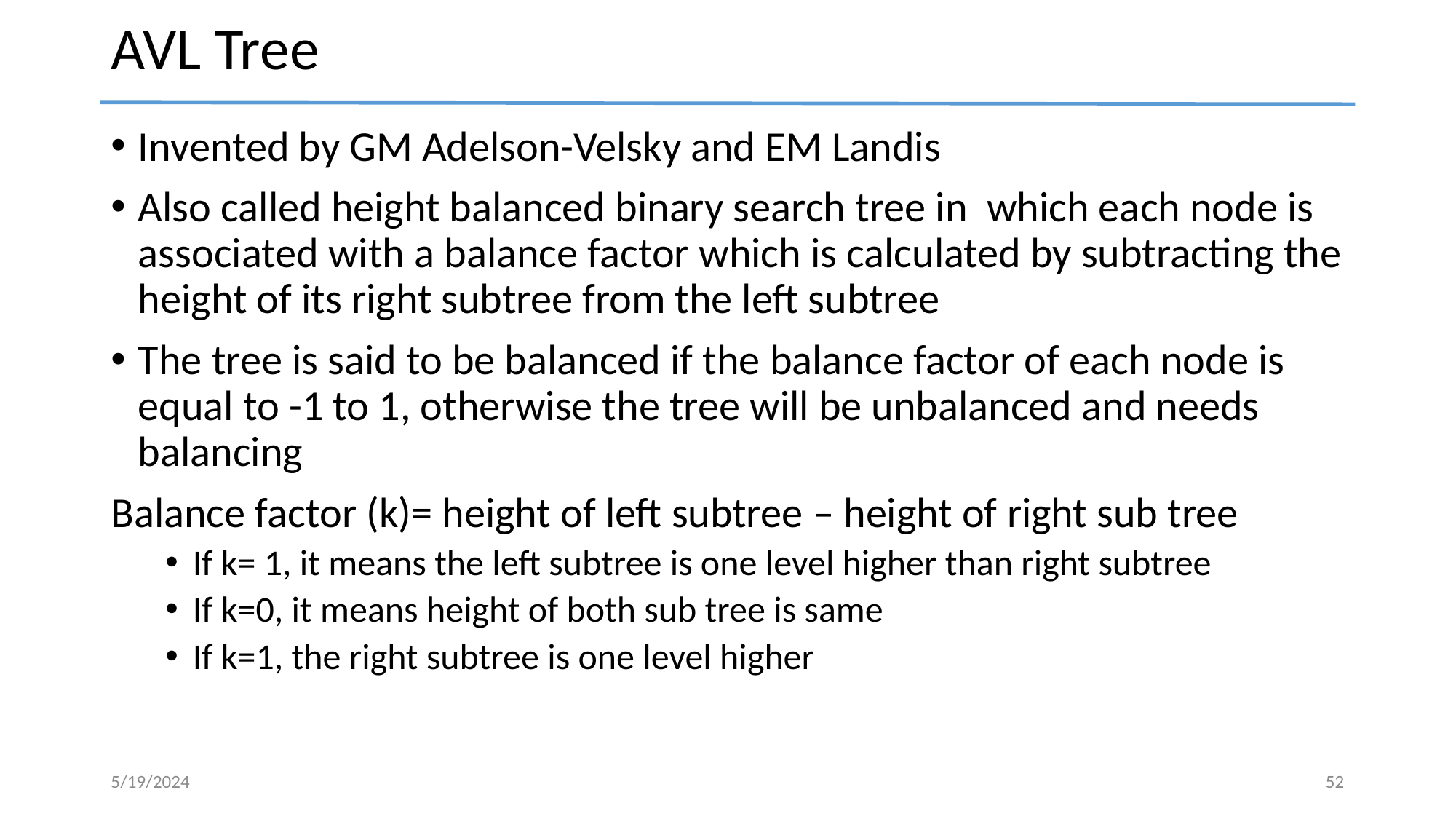

# AVL Tree
Invented by GM Adelson-Velsky and EM Landis
Also called height balanced binary search tree in  which each node is associated with a balance factor which is calculated by subtracting the height of its right subtree from the left subtree
The tree is said to be balanced if the balance factor of each node is equal to -1 to 1, otherwise the tree will be unbalanced and needs balancing
Balance factor (k)= height of left subtree – height of right sub tree
If k= 1, it means the left subtree is one level higher than right subtree
If k=0, it means height of both sub tree is same
If k=1, the right subtree is one level higher
5/19/2024
52